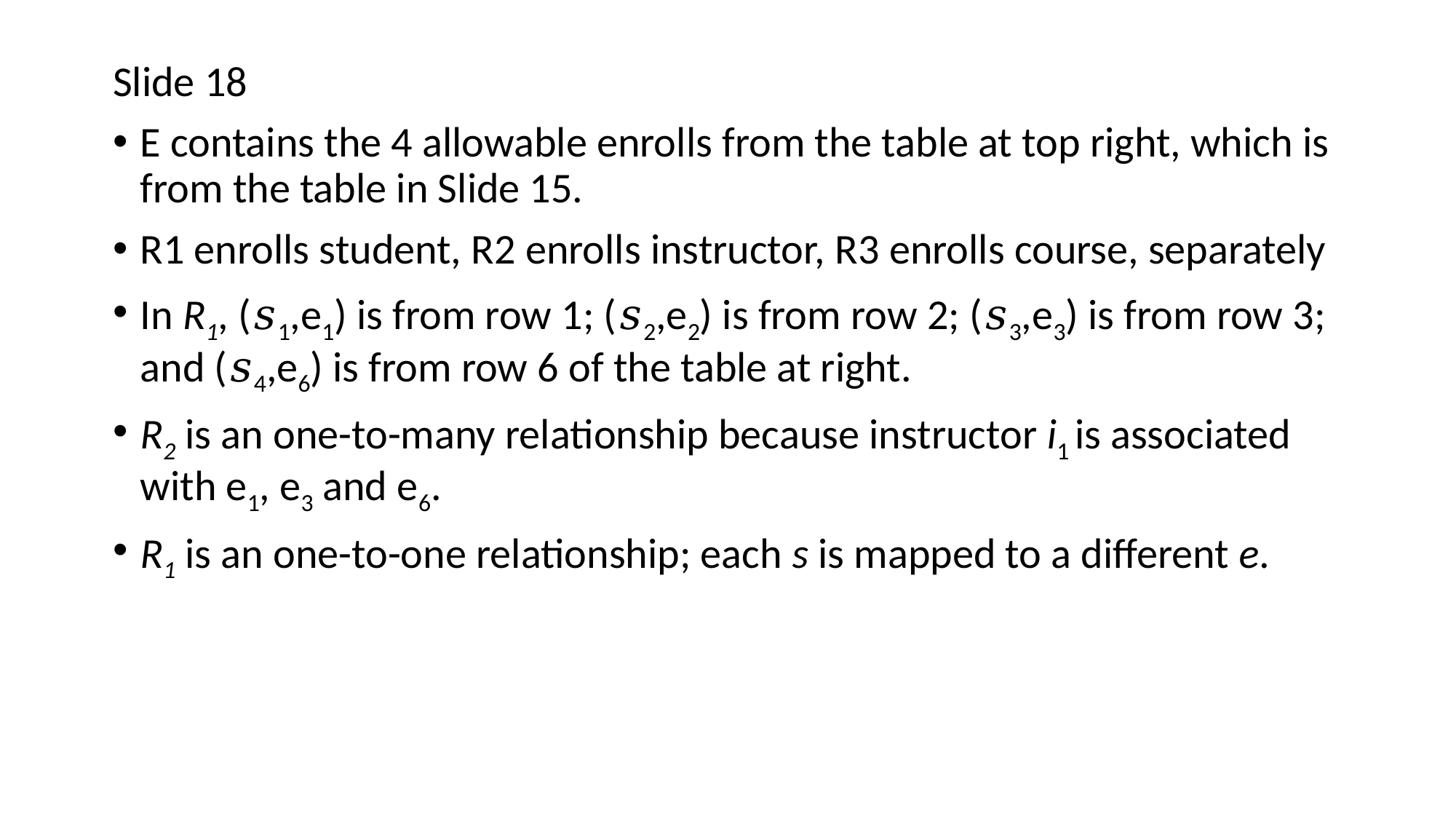

Slide 18
E contains the 4 allowable enrolls from the table at top right, which is from the table in Slide 15.
R1 enrolls student, R2 enrolls instructor, R3 enrolls course, separately
In R1, (𝑠1,e1) is from row 1; (𝑠2,e2) is from row 2; (𝑠3,e3) is from row 3; and (𝑠4,e6) is from row 6 of the table at right.
R2 is an one-to-many relationship because instructor i1 is associated with e1, e3 and e6.
R1 is an one-to-one relationship; each s is mapped to a different e.